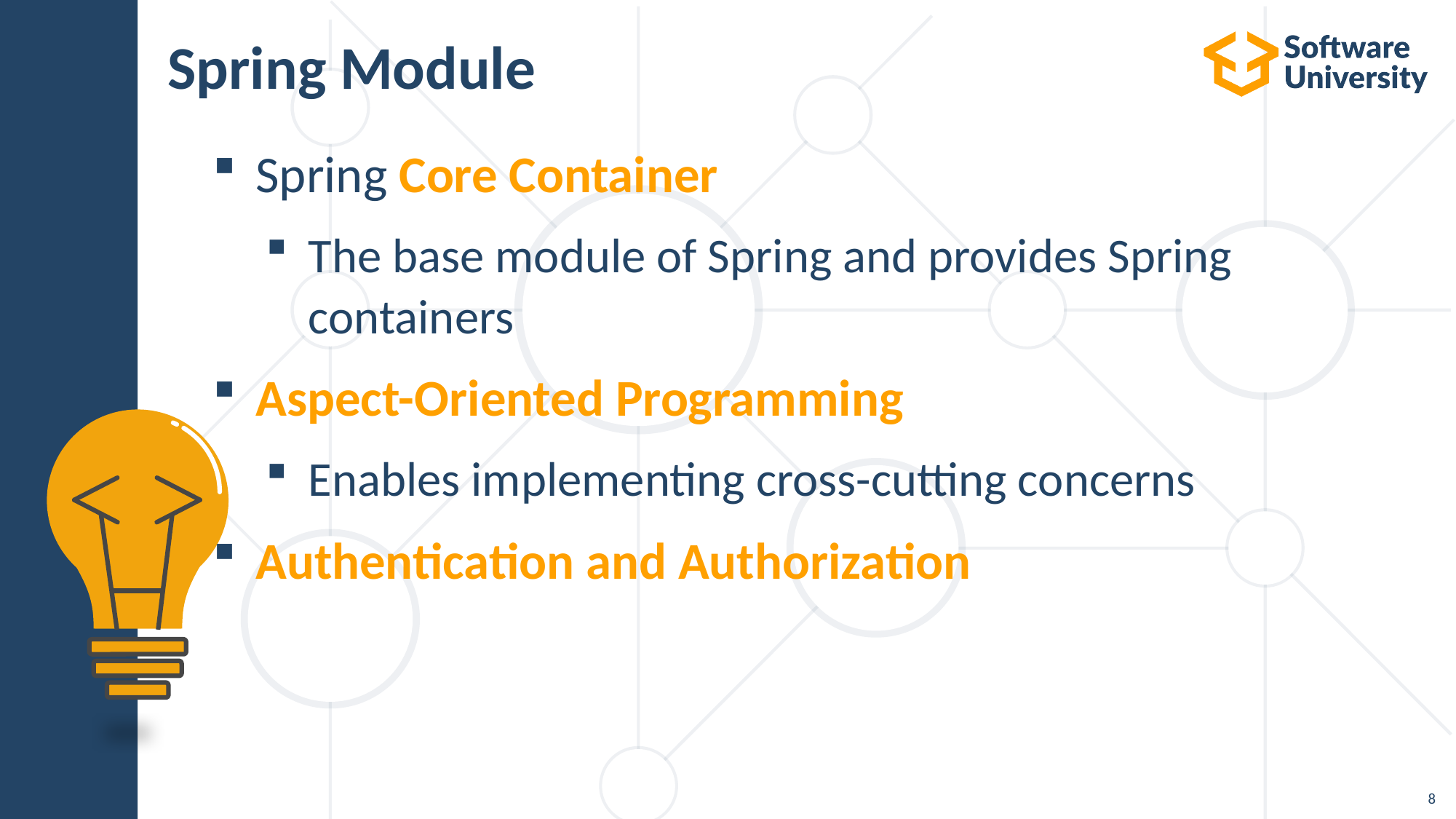

# Spring Module
Spring Core Container
The base module of Spring and provides Spring containers
Aspect-Oriented Programming
Enables implementing cross-cutting concerns
Authentication and Authorization
8